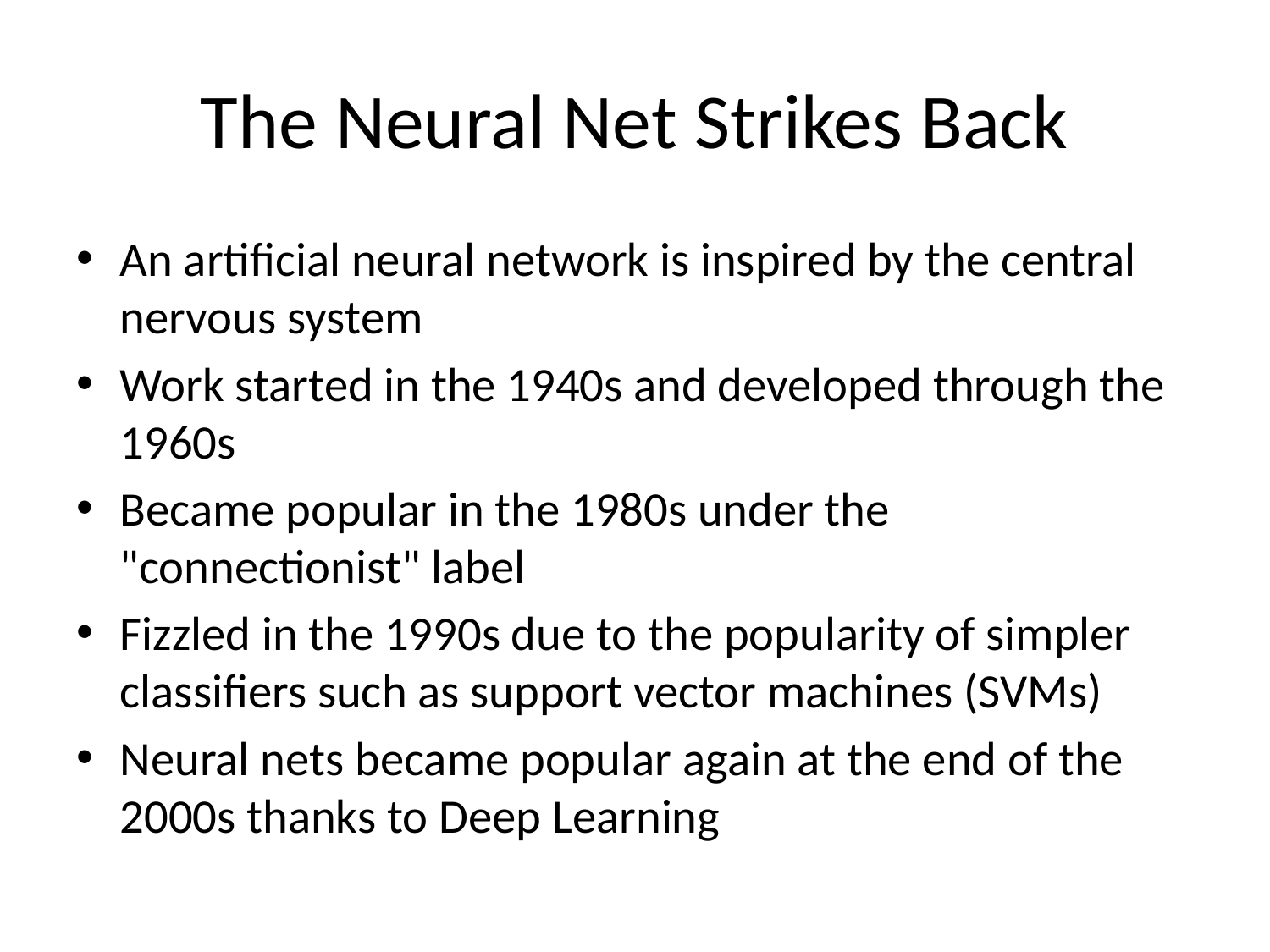

# The Neural Net Strikes Back
An artificial neural network is inspired by the central nervous system
Work started in the 1940s and developed through the 1960s
Became popular in the 1980s under the "connectionist" label
Fizzled in the 1990s due to the popularity of simpler classifiers such as support vector machines (SVMs)
Neural nets became popular again at the end of the 2000s thanks to Deep Learning